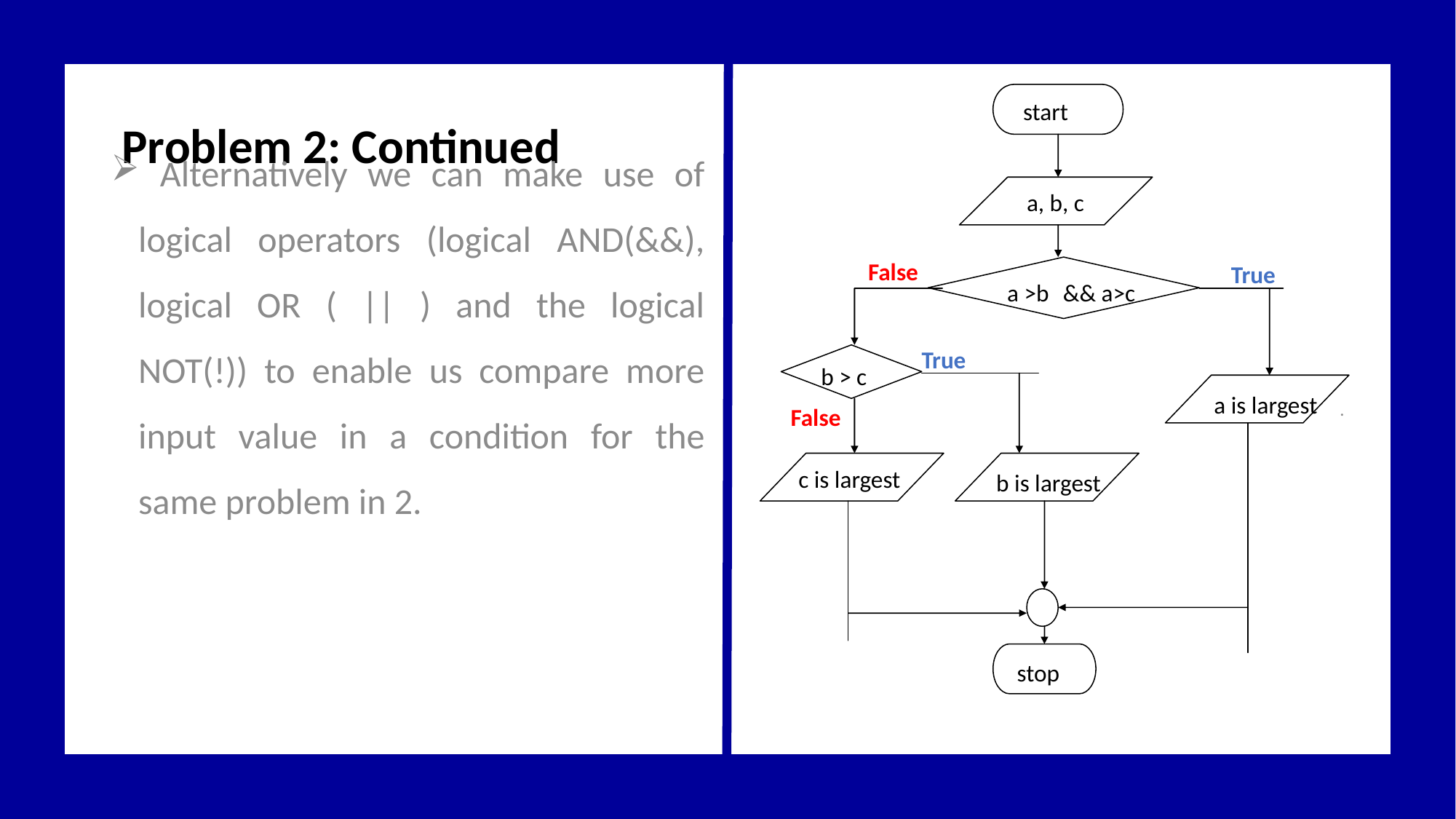

Problem 2: Continued
.

start

 Alternatively we can make use of logical operators (logical AND(&&), logical OR ( || ) and the logical NOT(!)) to enable us compare more input value in a condition for the same problem in 2.

 a, b, c

False

True

a >b

&& a>c

True

b > c

a is largest

False

c is largest
b is largest

stop